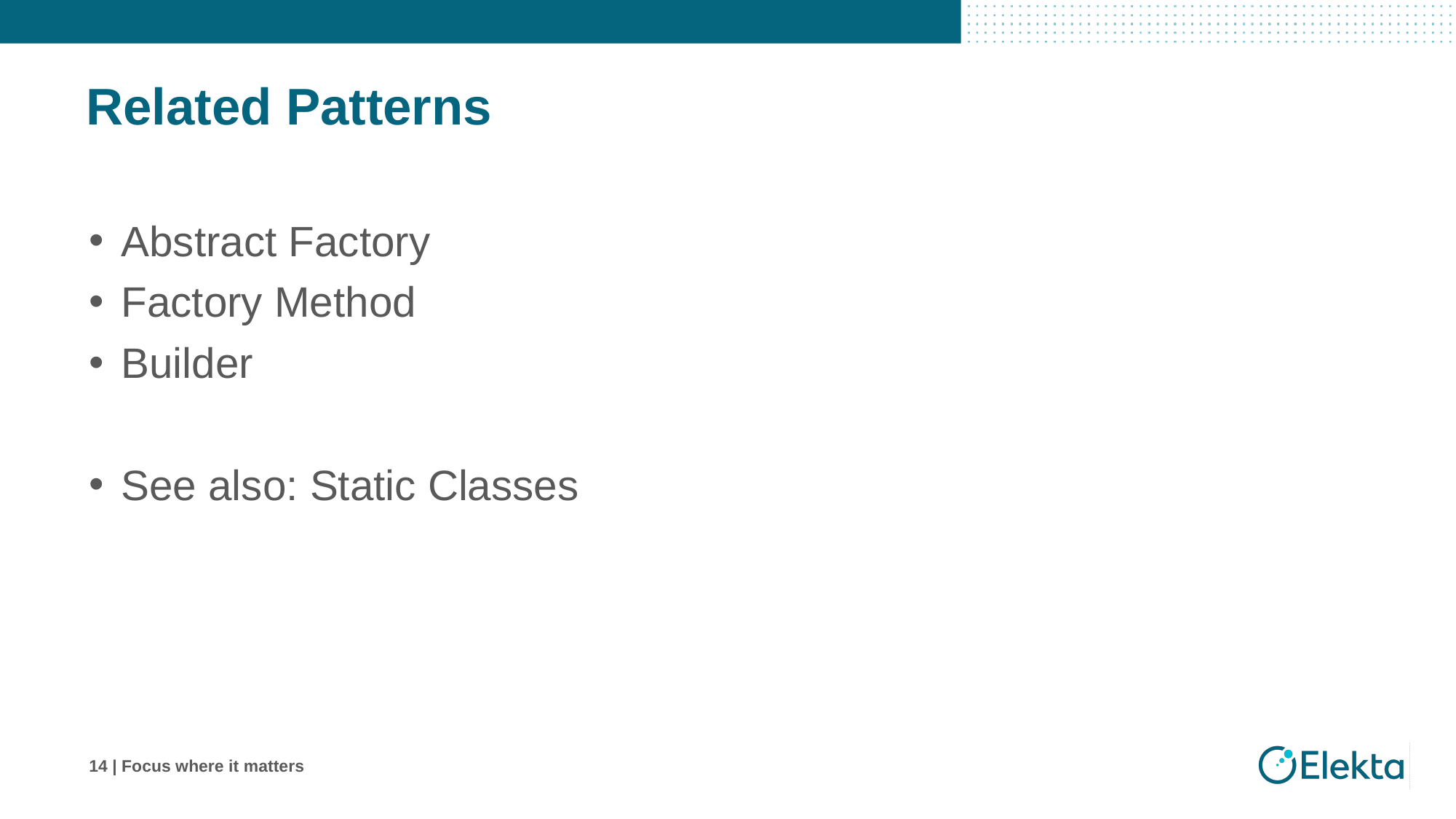

# Related Patterns

Abstract Factory
Factory Method
Builder

See also: Static Classes